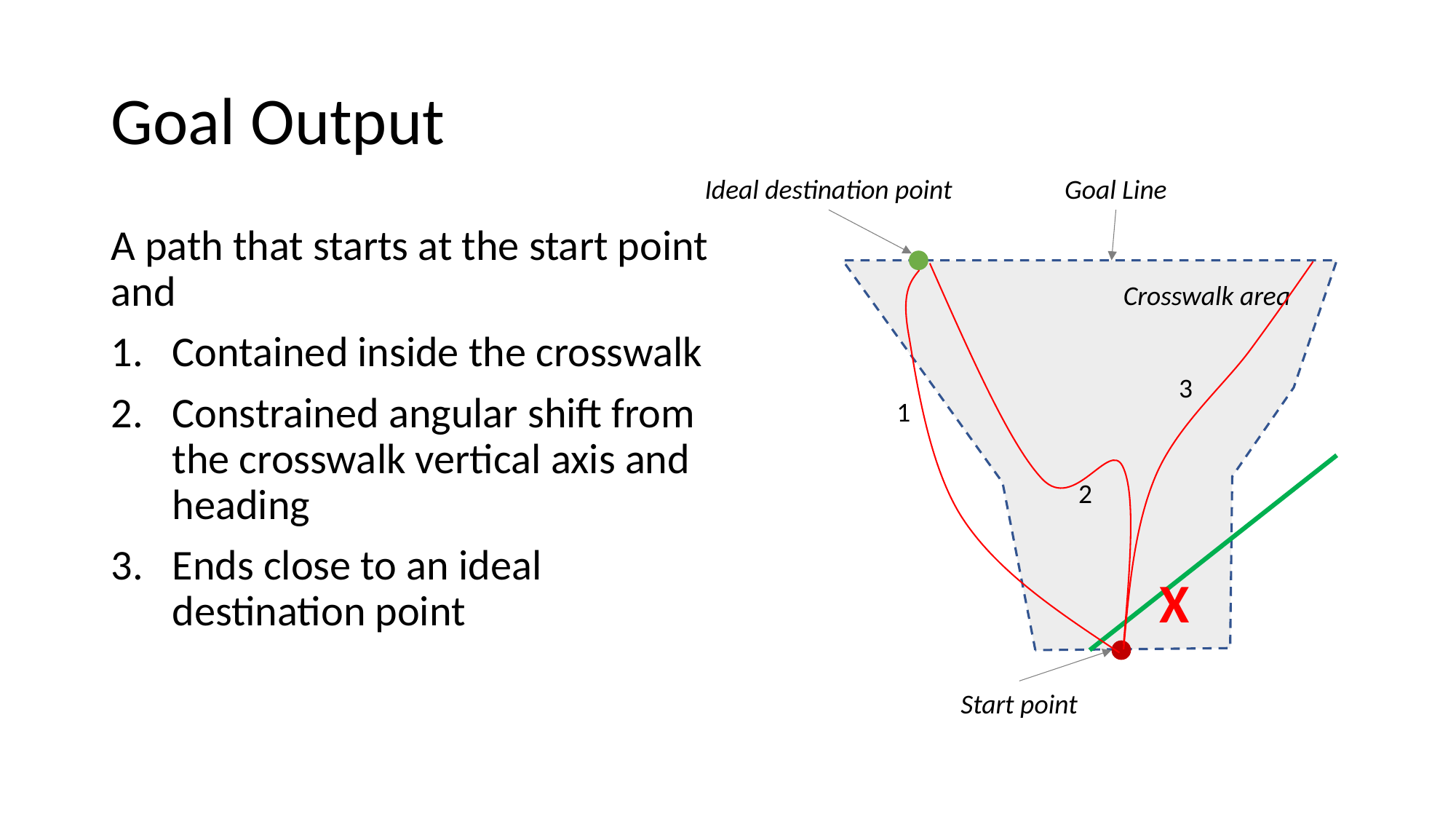

# Goal Output
Goal Line
Ideal destination point
A path that starts at the start point and
Contained inside the crosswalk
Constrained angular shift from the crosswalk vertical axis and heading
Ends close to an ideal destination point

Crosswalk area
3
1
2
X

Start point